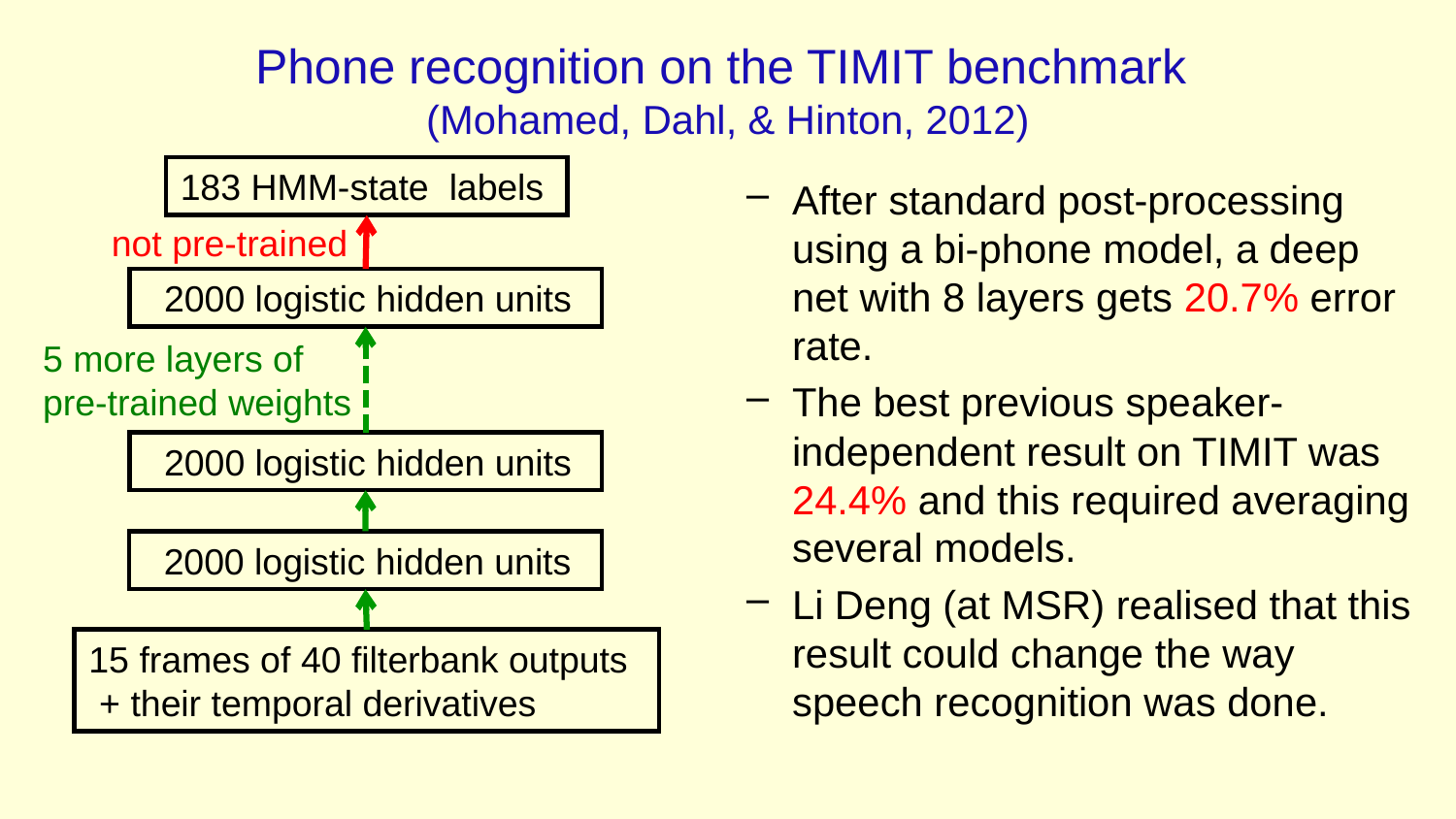

# Phone recognition on the TIMIT benchmark (Mohamed, Dahl, & Hinton, 2012)

After standard post-processing using a bi-phone model, a deep net with 8 layers gets 20.7% error rate.
The best previous speaker- independent result on TIMIT was 24.4% and this required averaging several models.
Li Deng (at MSR) realised that this result could change the way speech recognition was done.

183 HMM-state  labels
not pre-trained
  2000 logistic hidden units
5 more layers of pre-trained weights
  2000 logistic hidden units
  2000 logistic hidden units
15 frames of 40 filterbank outputs
 + their temporal derivatives